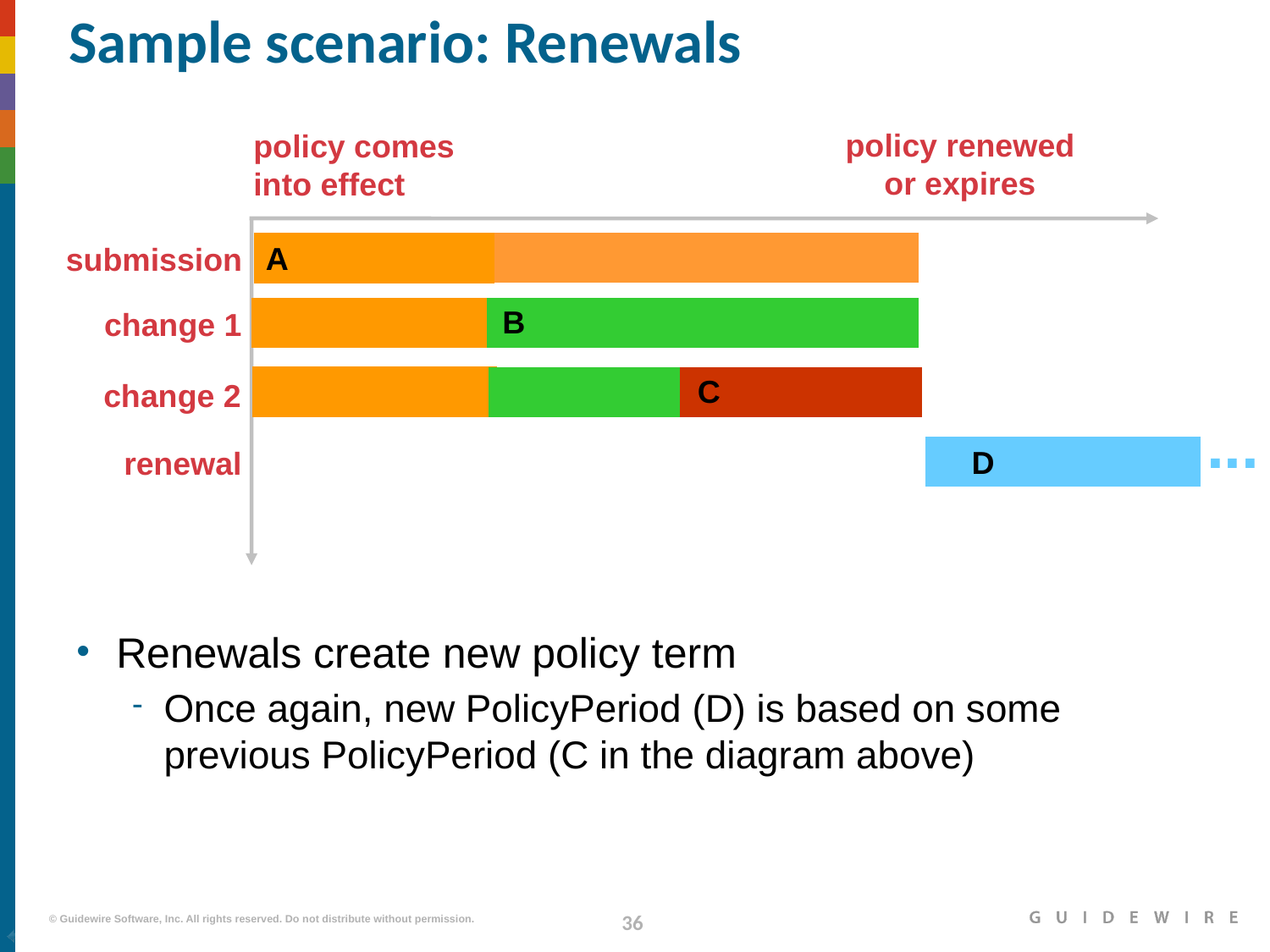

# Sample scenario: Renewals
policy renewed
or expires
policy comes
into effect

A
submission

B
change 1

C
change 2
...

D
renewal
Renewals create new policy term
Once again, new PolicyPeriod (D) is based on some previous PolicyPeriod (C in the diagram above)